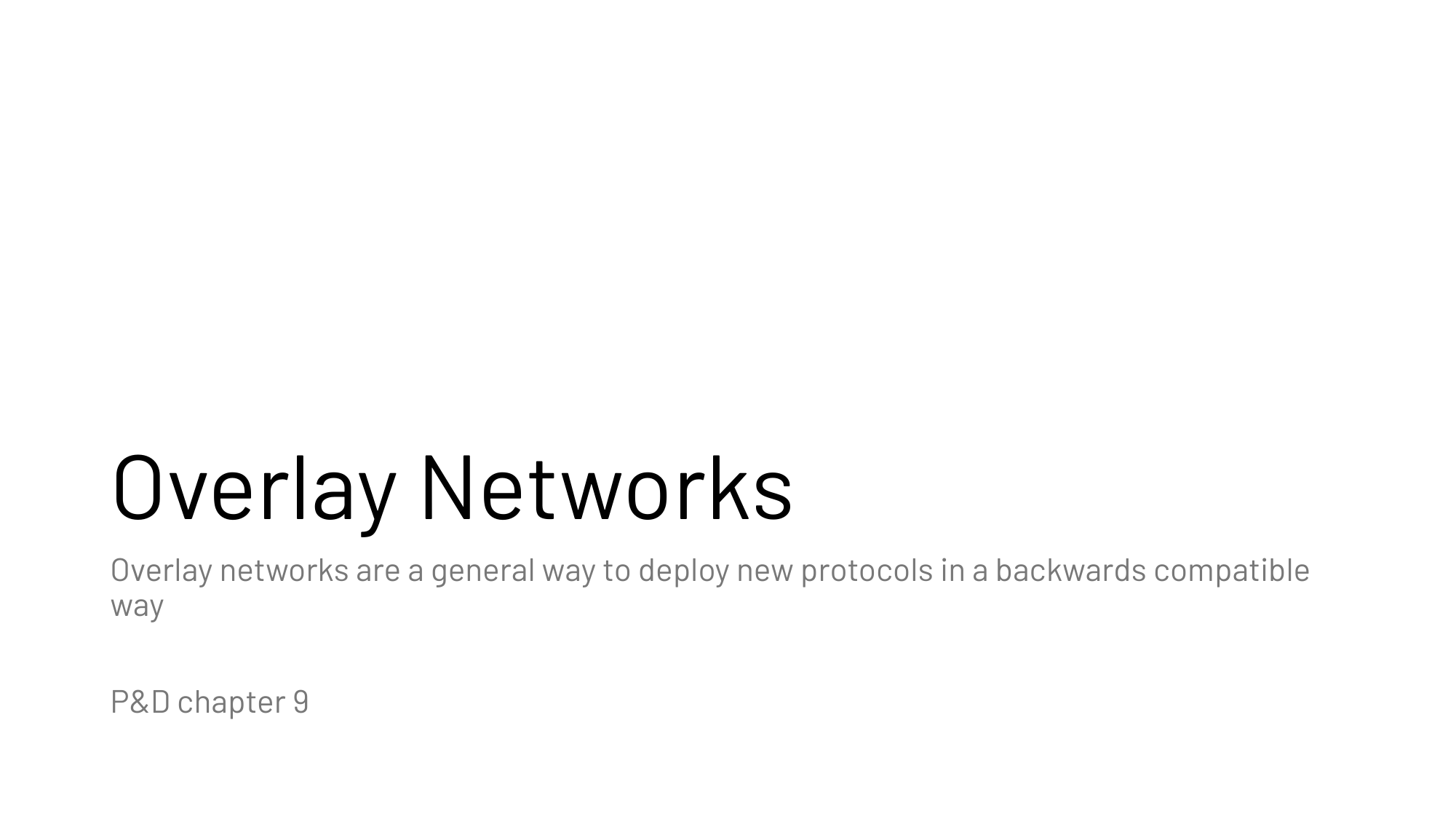

# Overlay Networks
Overlay networks are a general way to deploy new protocols in a backwards compatible way

P&D chapter 9